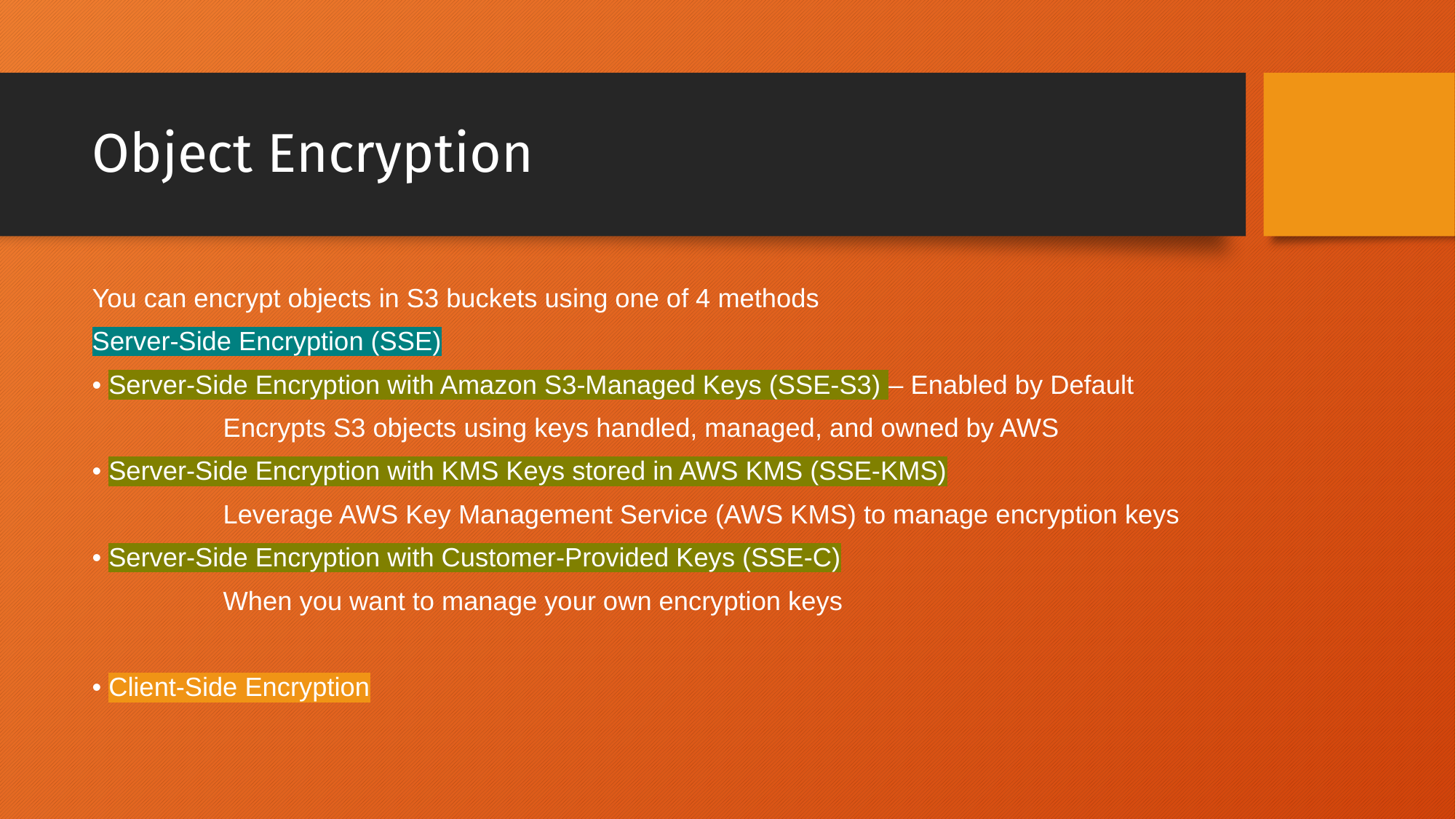

# Object Encryption
You can encrypt objects in S3 buckets using one of 4 methods
Server-Side Encryption (SSE)
• Server-Side Encryption with Amazon S3-Managed Keys (SSE-S3) – Enabled by Default
                  Encrypts S3 objects using keys handled, managed, and owned by AWS
• Server-Side Encryption with KMS Keys stored in AWS KMS (SSE-KMS)
                  Leverage AWS Key Management Service (AWS KMS) to manage encryption keys
• Server-Side Encryption with Customer-Provided Keys (SSE-C)
                  When you want to manage your own encryption keys

• Client-Side Encryption